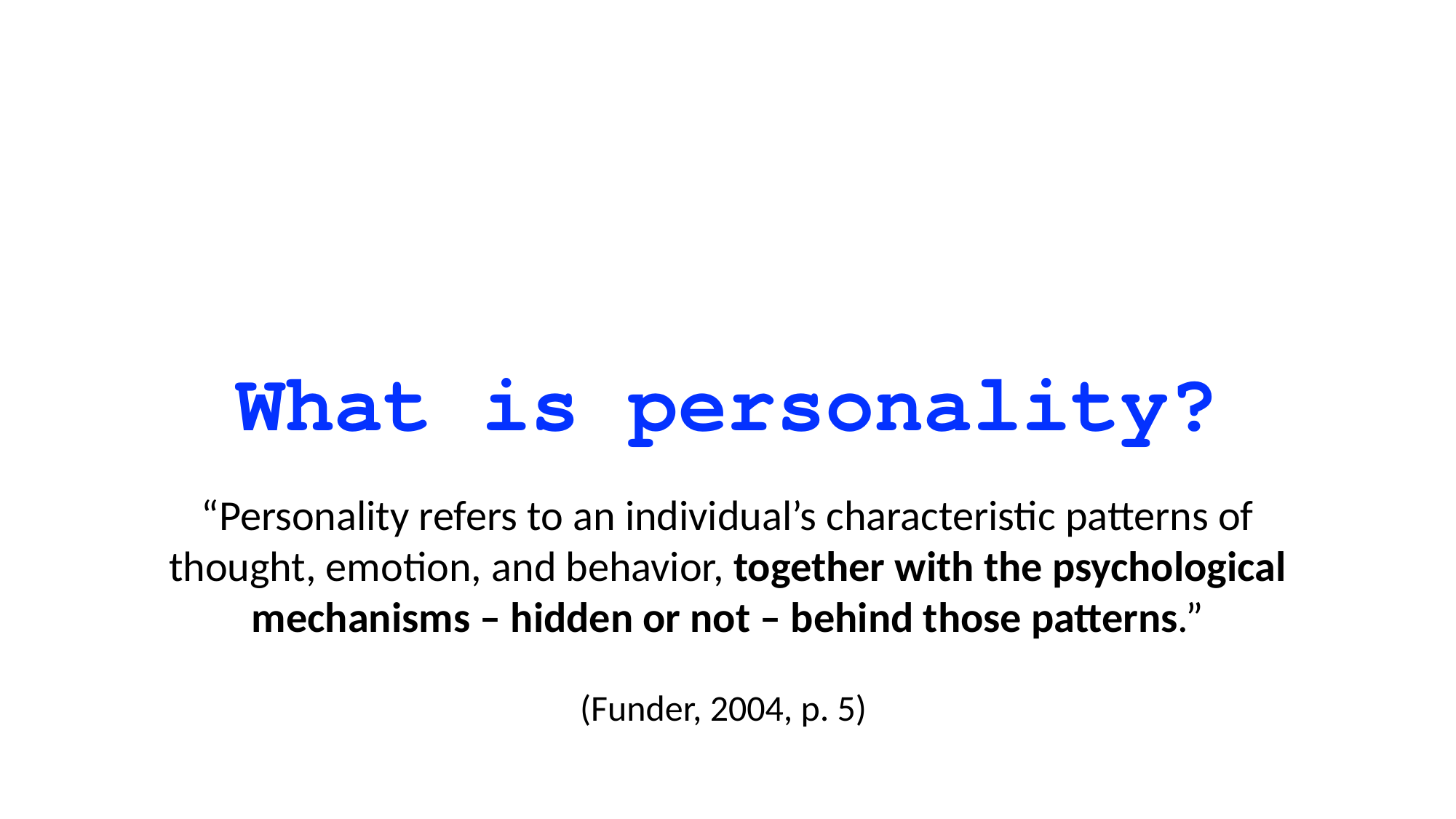

What is personality?
“Personality refers to an individual’s characteristic patterns of thought, emotion, and behavior, together with the psychological mechanisms – hidden or not – behind those patterns.”

(Funder, 2004, p. 5)